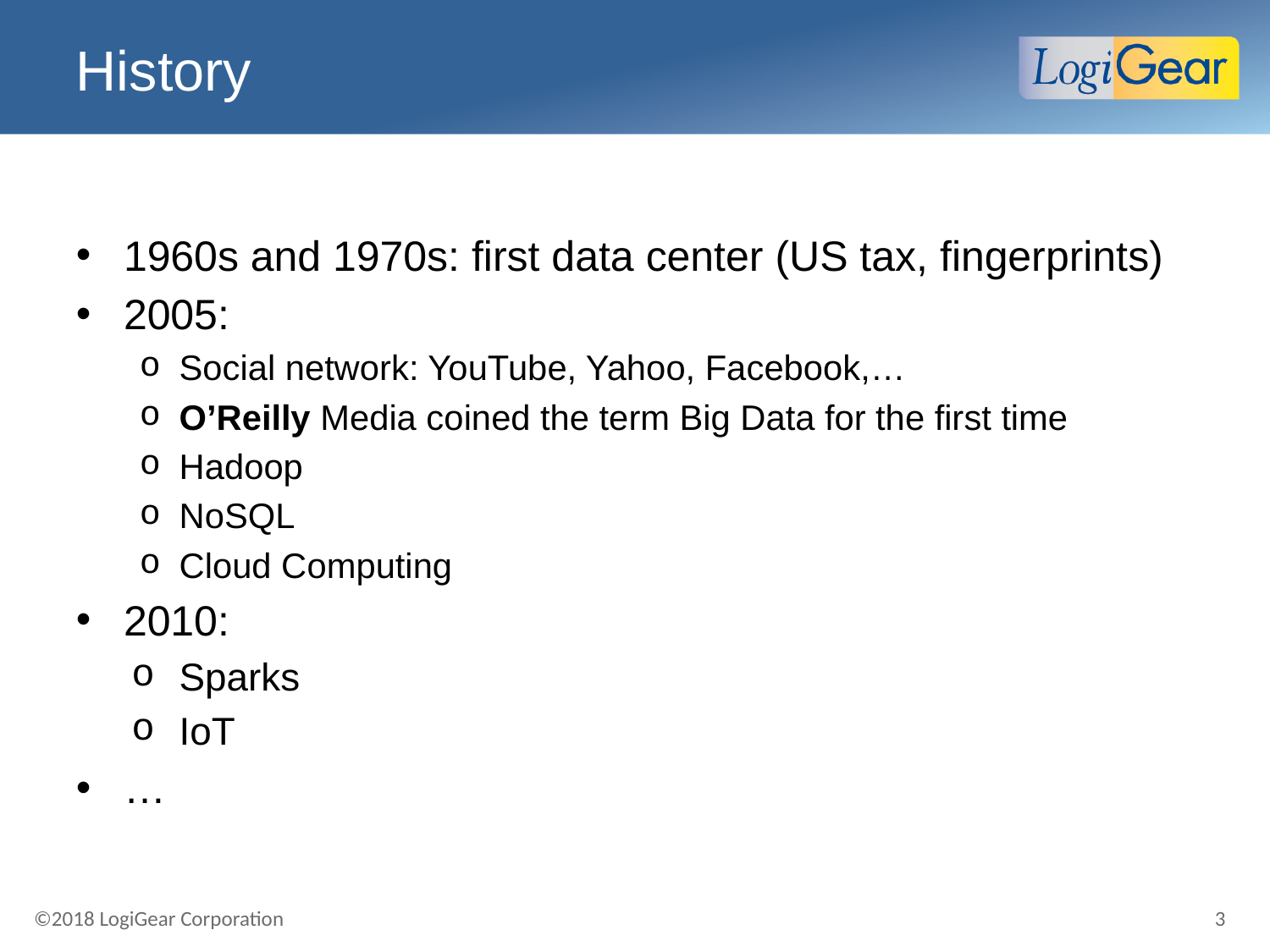

# History
1960s and 1970s: first data center (US tax, fingerprints)
2005:
Social network: YouTube, Yahoo, Facebook,…
O’Reilly Media coined the term Big Data for the first time
Hadoop
NoSQL
Cloud Computing
2010:
Sparks
IoT
…
3
©2018 LogiGear Corporation